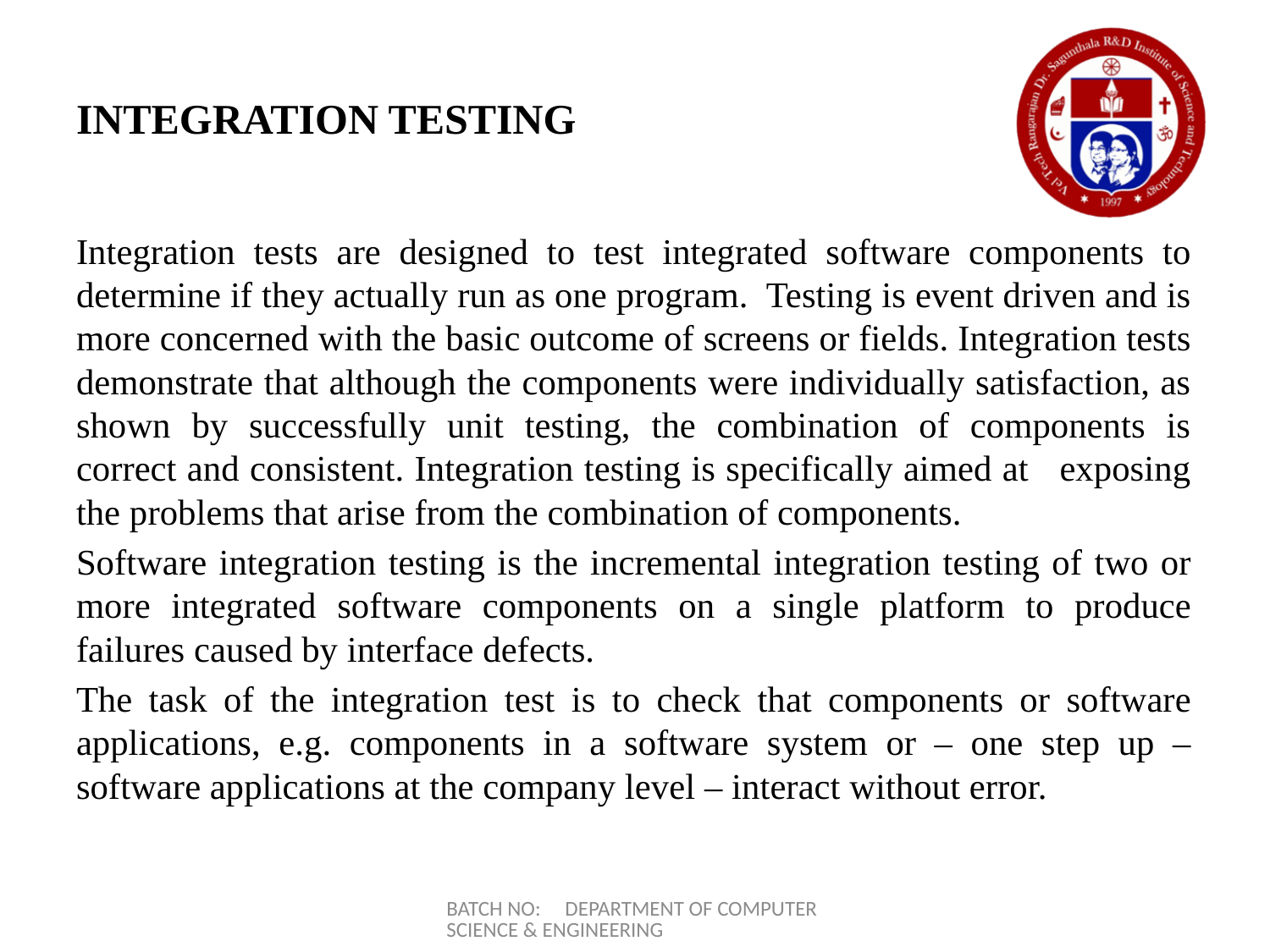

# INTEGRATION TESTING
Integration tests are designed to test integrated software components to determine if they actually run as one program.  Testing is event driven and is more concerned with the basic outcome of screens or fields. Integration tests demonstrate that although the components were individually satisfaction, as shown by successfully unit testing, the combination of components is correct and consistent. Integration testing is specifically aimed at   exposing the problems that arise from the combination of components.
Software integration testing is the incremental integration testing of two or more integrated software components on a single platform to produce failures caused by interface defects.
The task of the integration test is to check that components or software applications, e.g. components in a software system or – one step up – software applications at the company level – interact without error.

BATCH NO:     DEPARTMENT OF COMPUTER SCIENCE & ENGINEERING
20